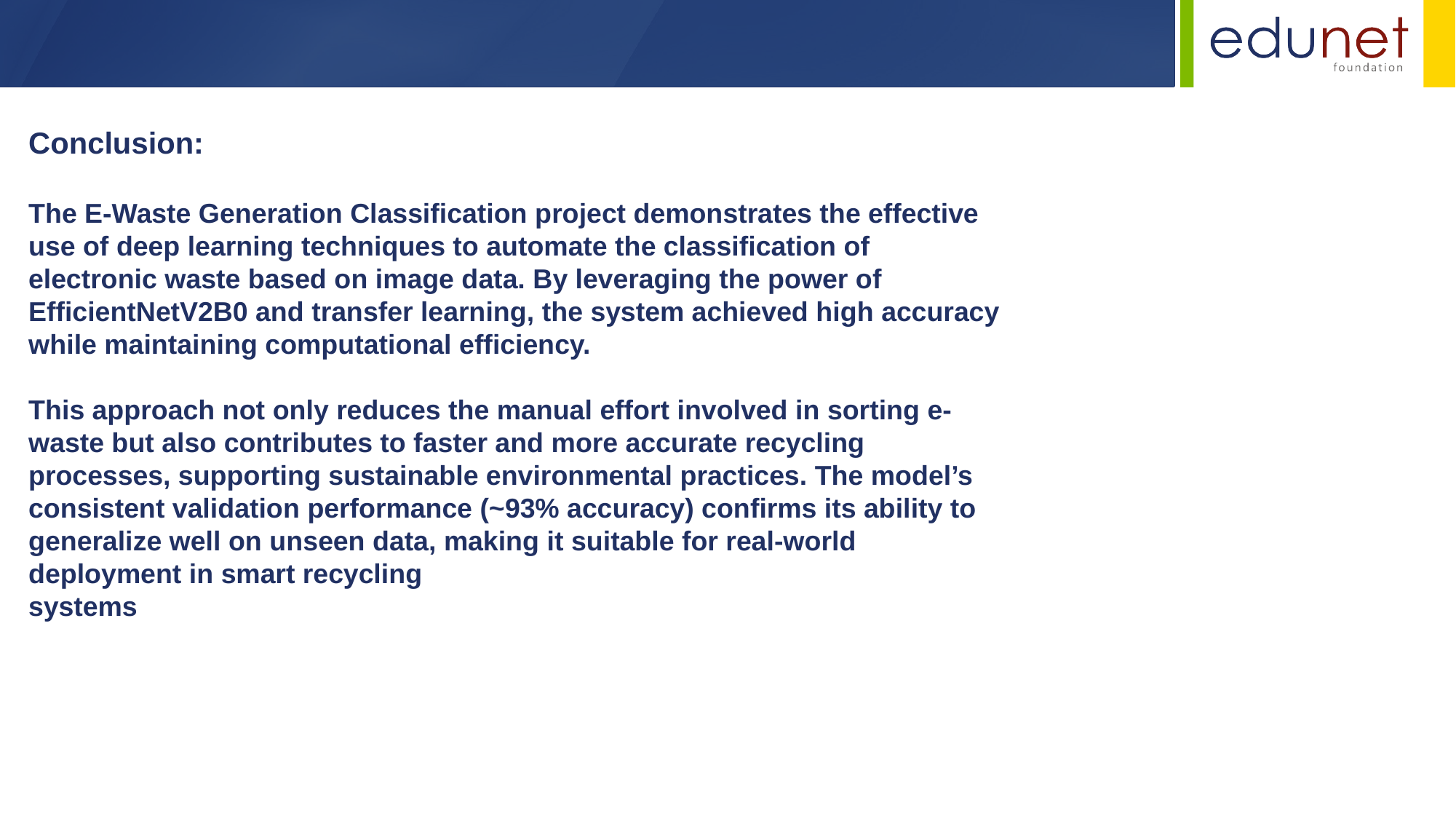

Conclusion:

The E-Waste Generation Classification project demonstrates the effective use of deep learning techniques to automate the classification of electronic waste based on image data. By leveraging the power of EfficientNetV2B0 and transfer learning, the system achieved high accuracy while maintaining computational efficiency.

This approach not only reduces the manual effort involved in sorting e-waste but also contributes to faster and more accurate recycling processes, supporting sustainable environmental practices. The model’s consistent validation performance (~93% accuracy) confirms its ability to generalize well on unseen data, making it suitable for real-world deployment in smart recycling
systems